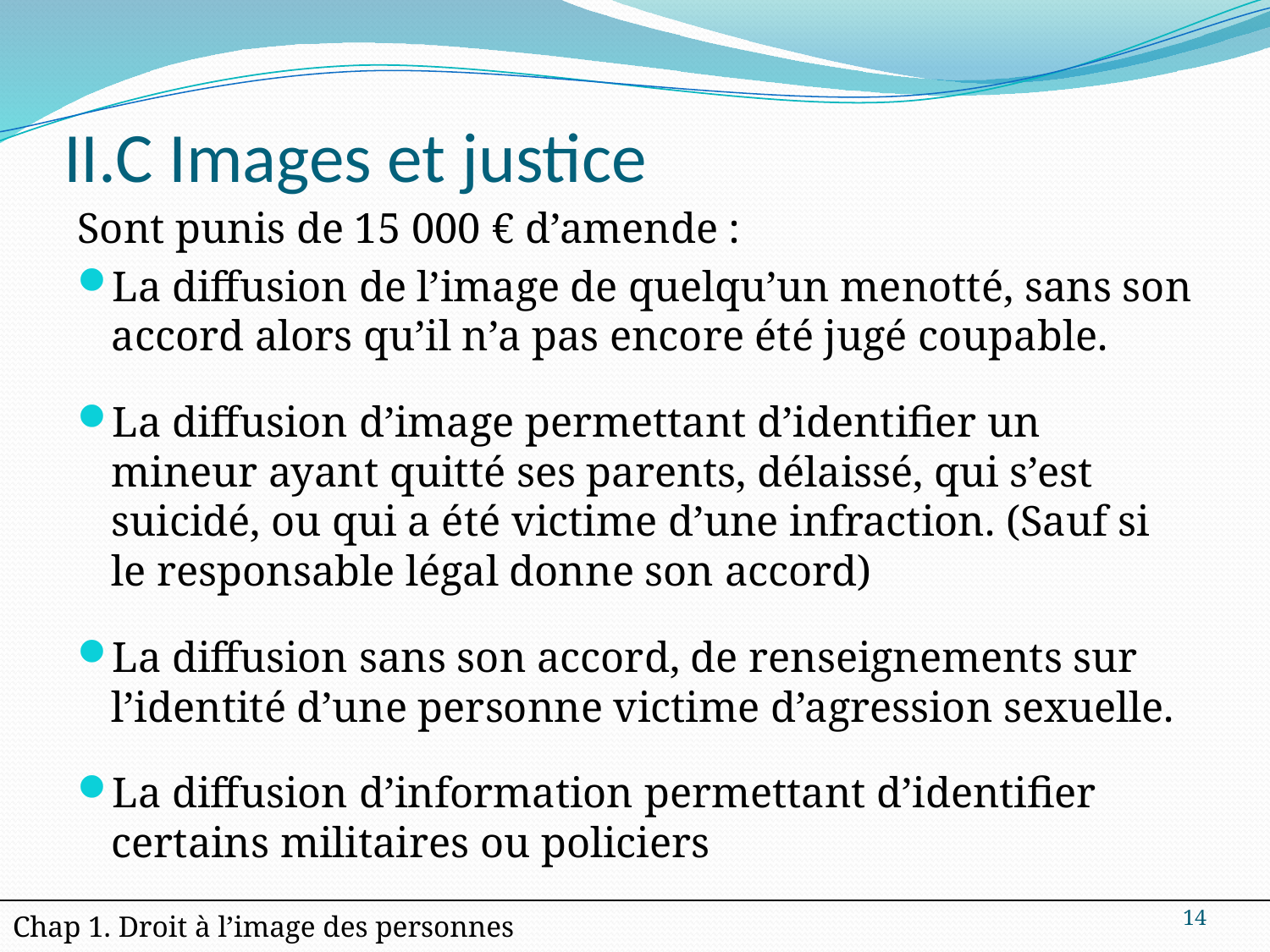

# II.C Images et justice
Sont punis de 15 000 € d’amende :
La diffusion de l’image de quelqu’un menotté, sans son accord alors qu’il n’a pas encore été jugé coupable.
La diffusion d’image permettant d’identifier un mineur ayant quitté ses parents, délaissé, qui s’est suicidé, ou qui a été victime d’une infraction. (Sauf si le responsable légal donne son accord)
La diffusion sans son accord, de renseignements sur l’identité d’une personne victime d’agression sexuelle.
La diffusion d’information permettant d’identifier certains militaires ou policiers
14
| Chap 1. Droit à l’image des personnes |
| --- |